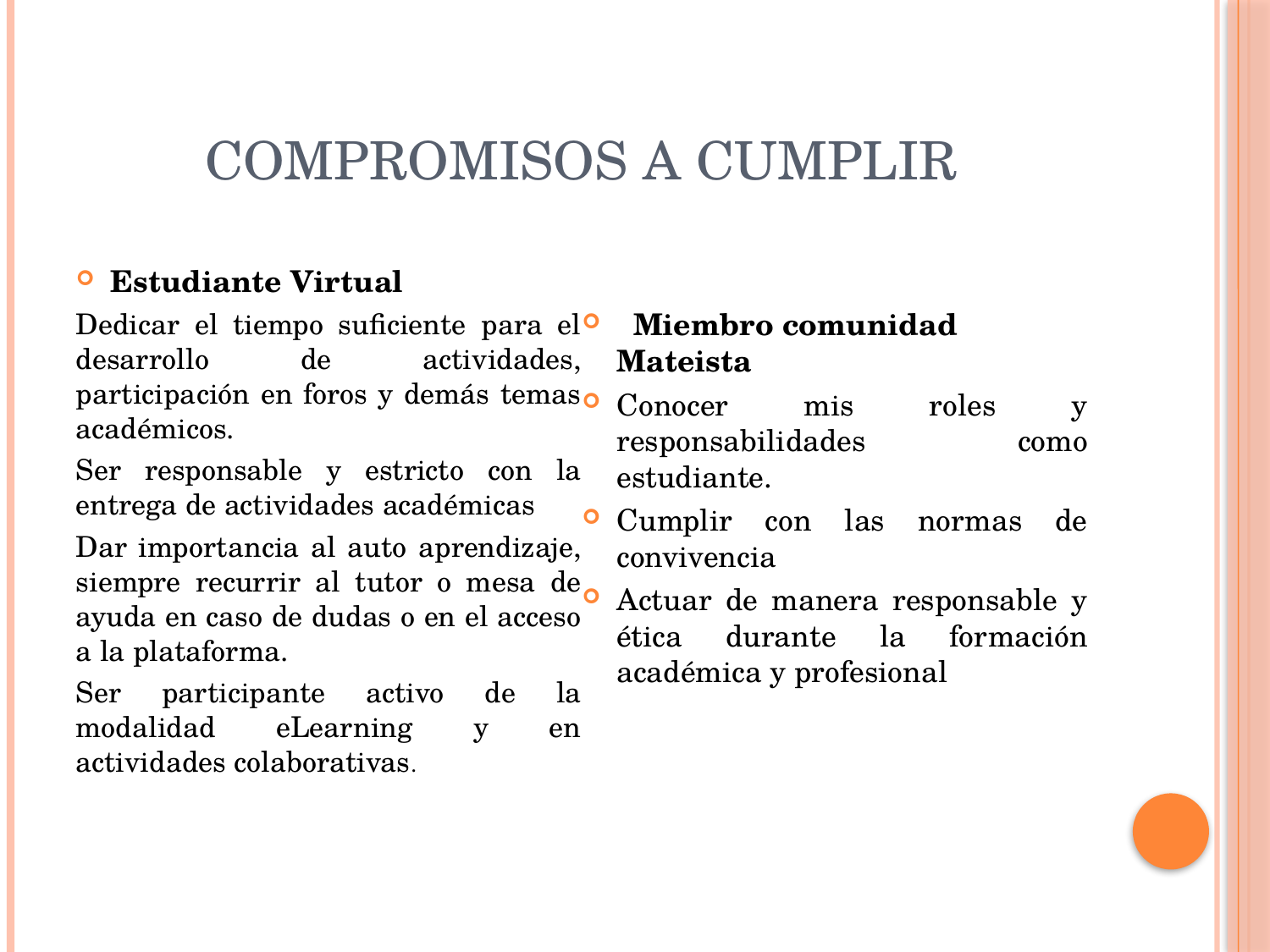

# COMPROMISOS A CUMPLIR
Estudiante Virtual
Dedicar el tiempo suficiente para el desarrollo de actividades, participación en foros y demás temas académicos.
Ser responsable y estricto con la entrega de actividades académicas
Dar importancia al auto aprendizaje, siempre recurrir al tutor o mesa de ayuda en caso de dudas o en el acceso a la plataforma.
Ser participante activo de la modalidad eLearning y en actividades colaborativas.

  Miembro comunidad Mateista
Conocer mis roles y responsabilidades como estudiante.
Cumplir con las normas de convivencia
Actuar de manera responsable y ética durante la formación académica y profesional